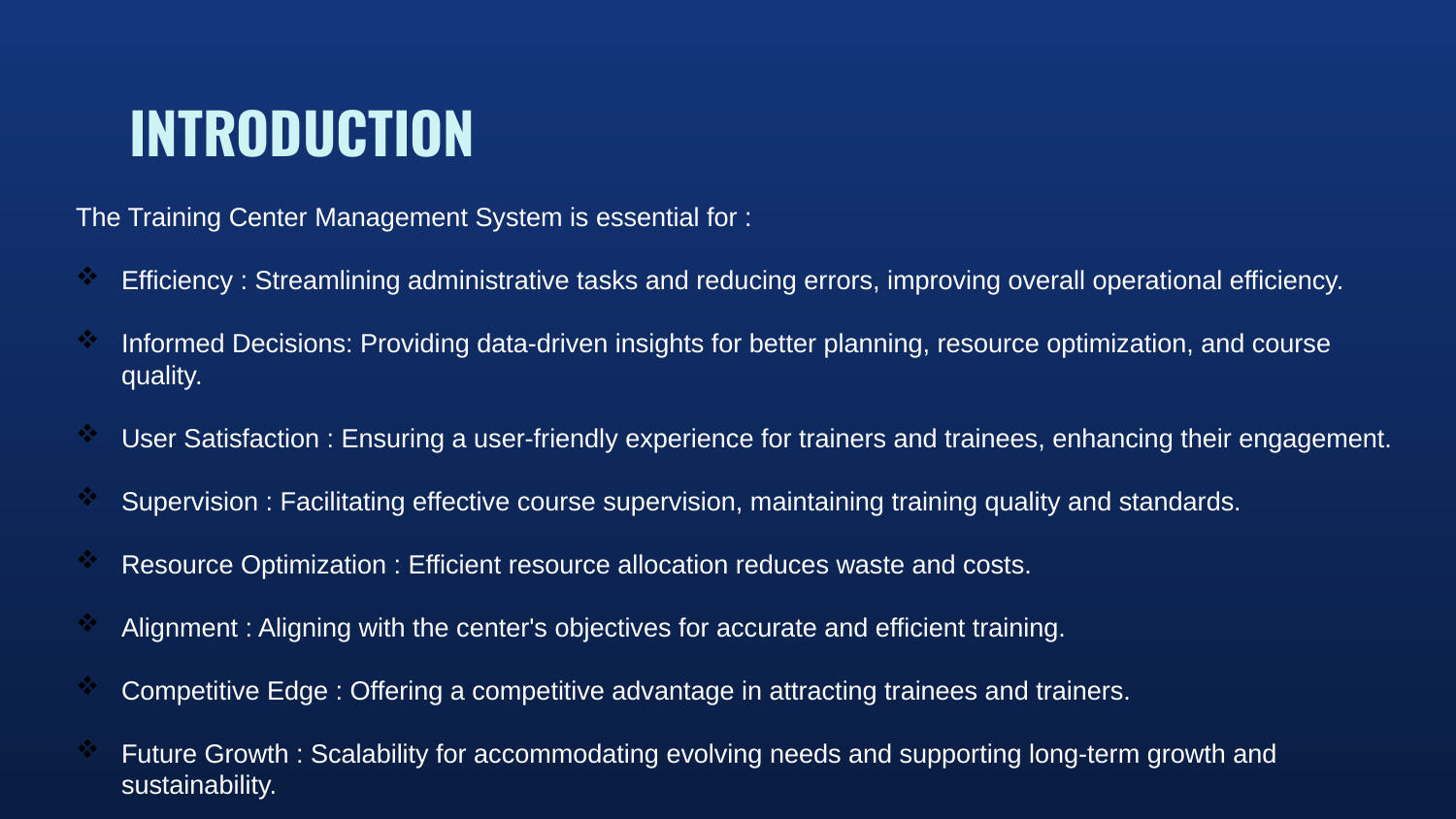

# INTRODUCTION
The Training Center Management System is essential for :

Efficiency : Streamlining administrative tasks and reducing errors, improving overall operational efficiency.

Informed Decisions: Providing data-driven insights for better planning, resource optimization, and course quality.

User Satisfaction : Ensuring a user-friendly experience for trainers and trainees, enhancing their engagement.

Supervision : Facilitating effective course supervision, maintaining training quality and standards.

Resource Optimization : Efficient resource allocation reduces waste and costs.

Alignment : Aligning with the center's objectives for accurate and efficient training.

Competitive Edge : Offering a competitive advantage in attracting trainees and trainers.

Future Growth : Scalability for accommodating evolving needs and supporting long-term growth and sustainability.